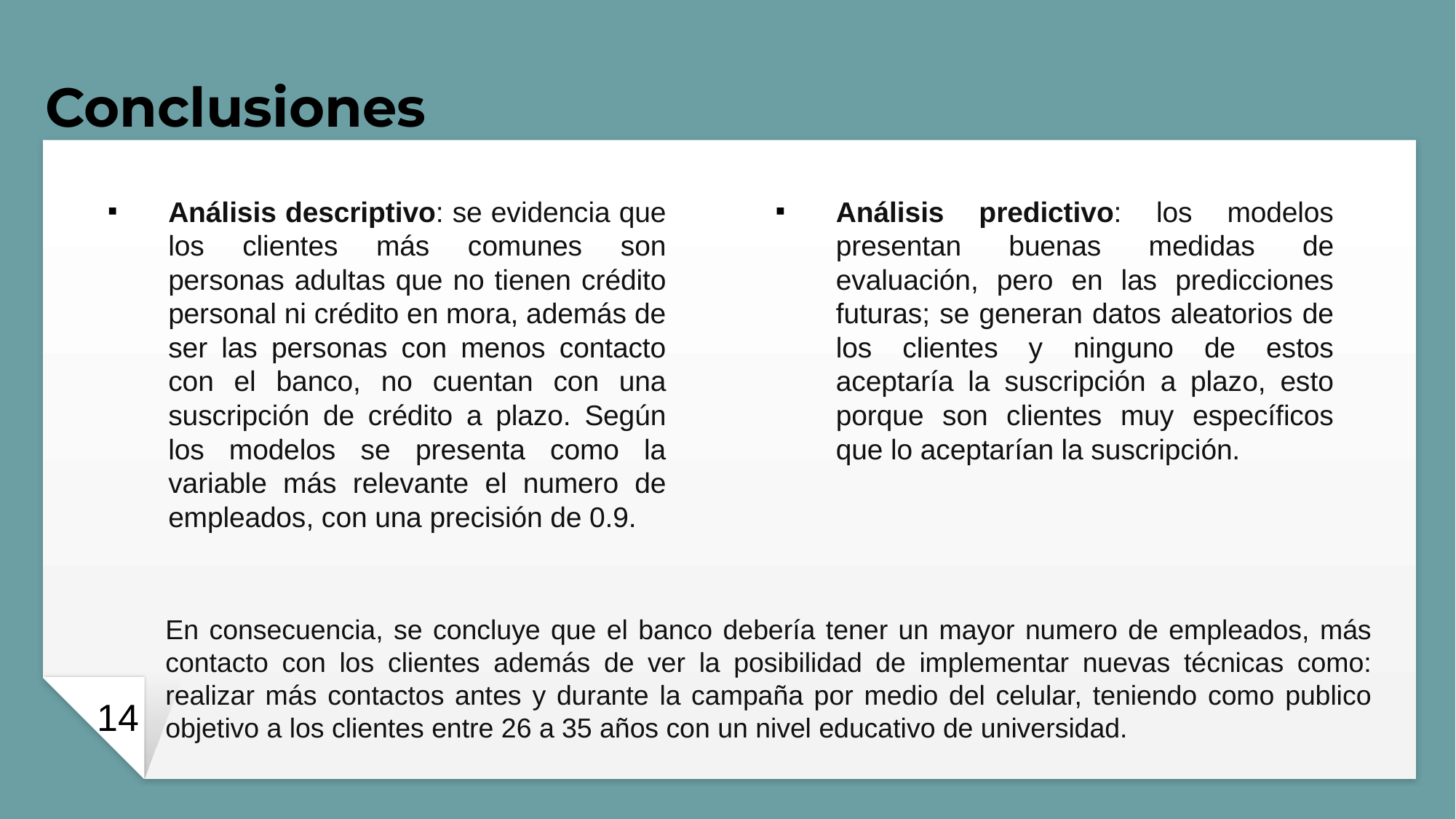

# Conclusiones
Análisis descriptivo: se evidencia que los clientes más comunes son personas adultas que no tienen crédito personal ni crédito en mora, además de ser las personas con menos contacto con el banco, no cuentan con una suscripción de crédito a plazo. Según los modelos se presenta como la variable más relevante el numero de empleados, con una precisión de 0.9.
Análisis predictivo: los modelos presentan buenas medidas de evaluación, pero en las predicciones futuras; se generan datos aleatorios de los clientes y ninguno de estos aceptaría la suscripción a plazo, esto porque son clientes muy específicos que lo aceptarían la suscripción.
En consecuencia, se concluye que el banco debería tener un mayor numero de empleados, más contacto con los clientes además de ver la posibilidad de implementar nuevas técnicas como: realizar más contactos antes y durante la campaña por medio del celular, teniendo como publico objetivo a los clientes entre 26 a 35 años con un nivel educativo de universidad.
14